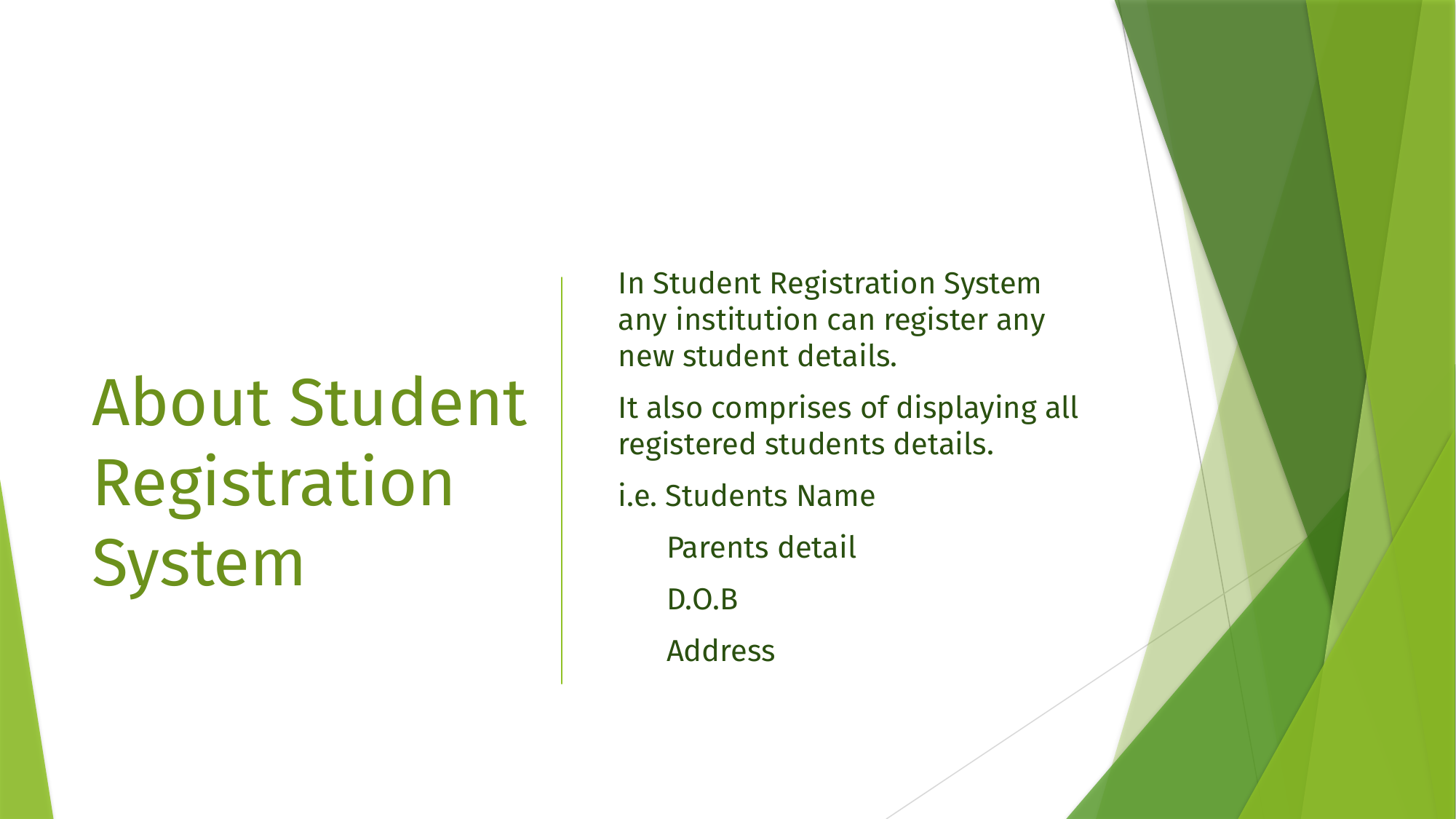

#

About Student Registration System
In Student Registration System any institution can register any new student details.
It also comprises of displaying all registered students details.
i.e. Students Name
      Parents detail
      D.O.B
      Address